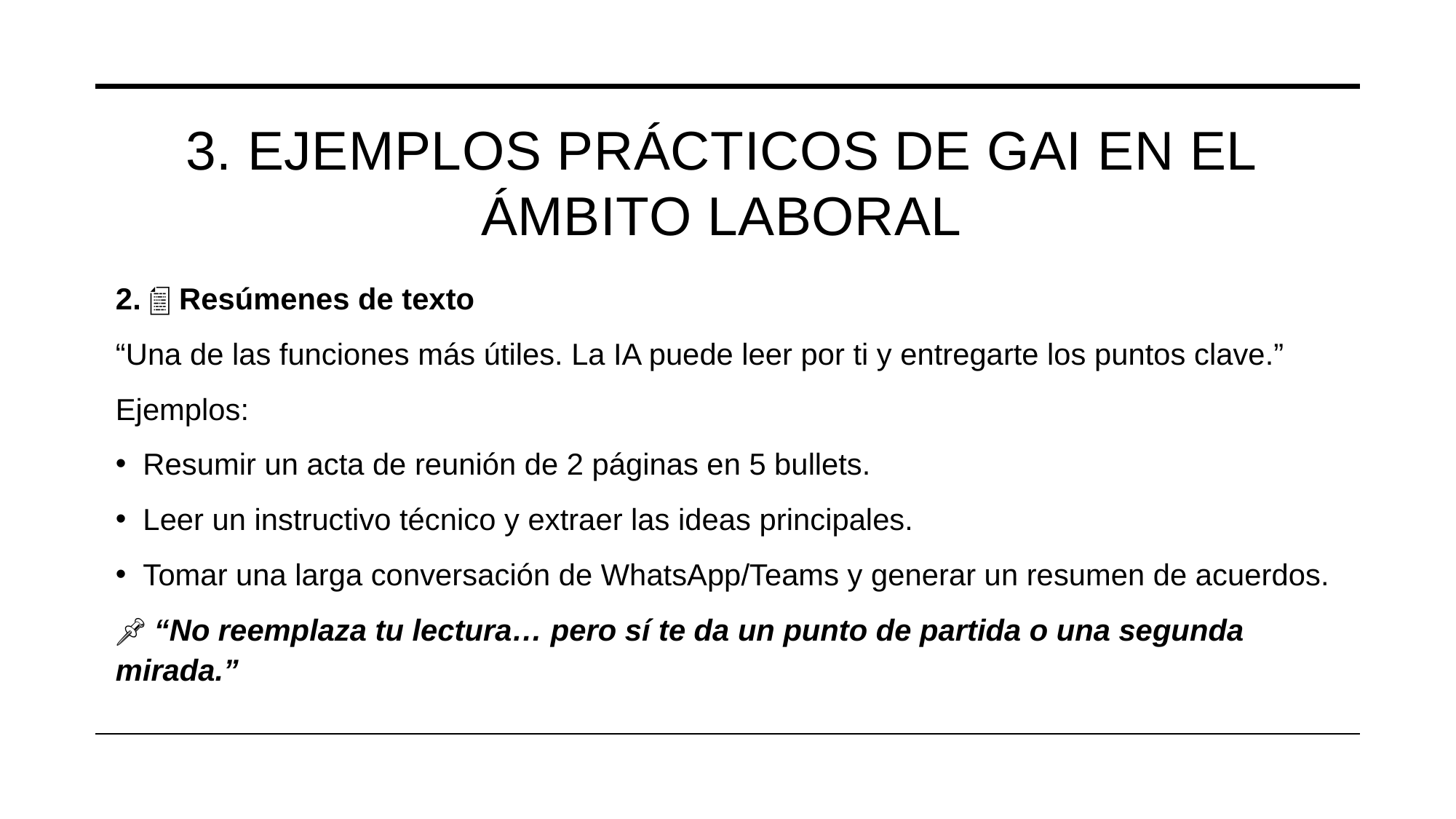

# 3. Ejemplos prácticos de GAI en el ámbito laboral

2. 📄 Resúmenes de texto
“Una de las funciones más útiles. La IA puede leer por ti y entregarte los puntos clave.”
Ejemplos:
Resumir un acta de reunión de 2 páginas en 5 bullets.
Leer un instructivo técnico y extraer las ideas principales.
Tomar una larga conversación de WhatsApp/Teams y generar un resumen de acuerdos.
📌 “No reemplaza tu lectura… pero sí te da un punto de partida o una segunda mirada.”